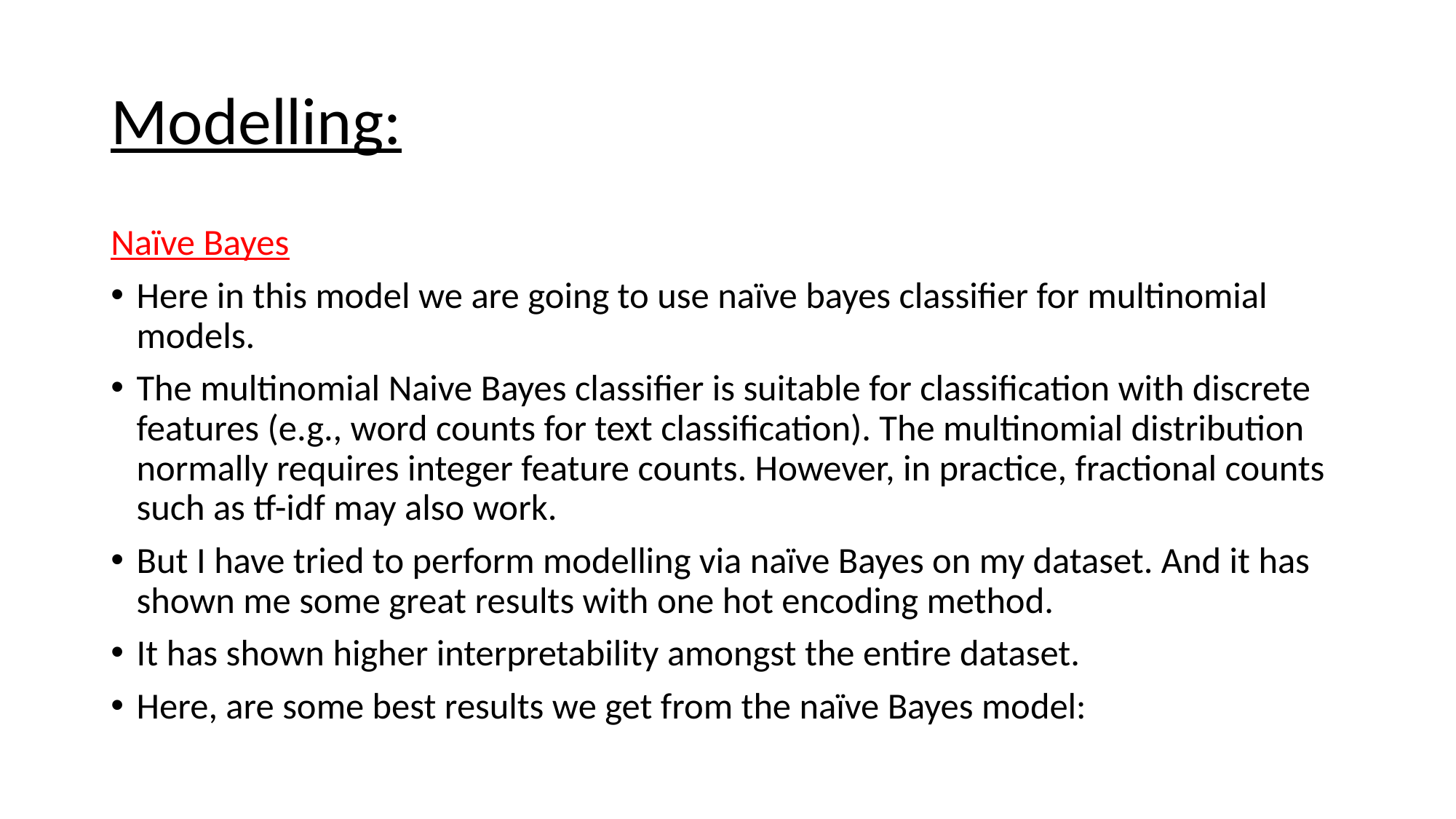

# Modelling:
Naïve Bayes
Here in this model we are going to use naïve bayes classifier for multinomial models.
The multinomial Naive Bayes classifier is suitable for classification with discrete features (e.g., word counts for text classification). The multinomial distribution normally requires integer feature counts. However, in practice, fractional counts such as tf-idf may also work.
But I have tried to perform modelling via naïve Bayes on my dataset. And it has shown me some great results with one hot encoding method.
It has shown higher interpretability amongst the entire dataset.
Here, are some best results we get from the naïve Bayes model: